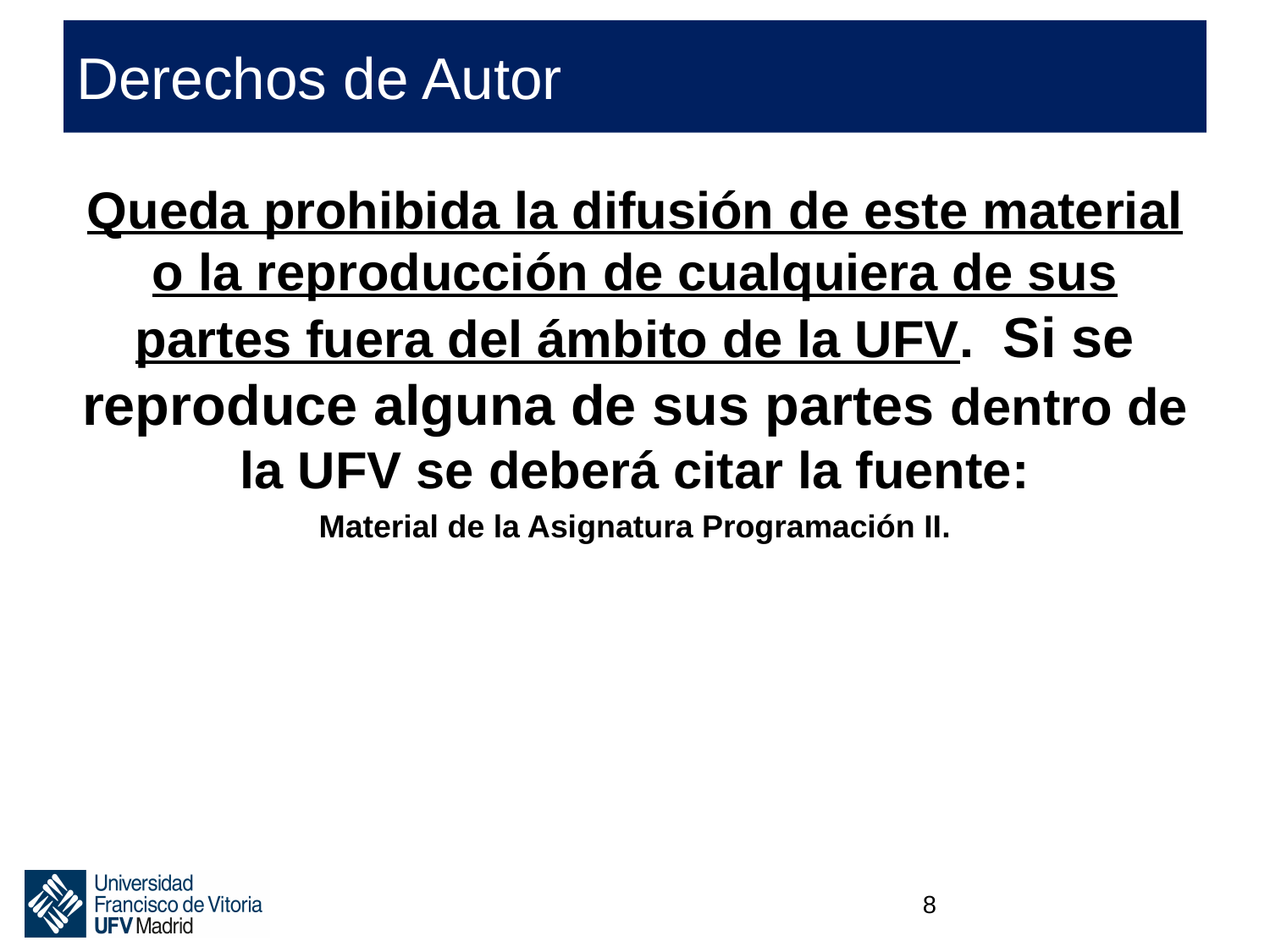

# Derechos de Autor
Queda prohibida la difusión de este material o la reproducción de cualquiera de sus partes fuera del ámbito de la UFV.  Si se reproduce alguna de sus partes dentro de la UFV se deberá citar la fuente:
Material de la Asignatura Programación II.

8